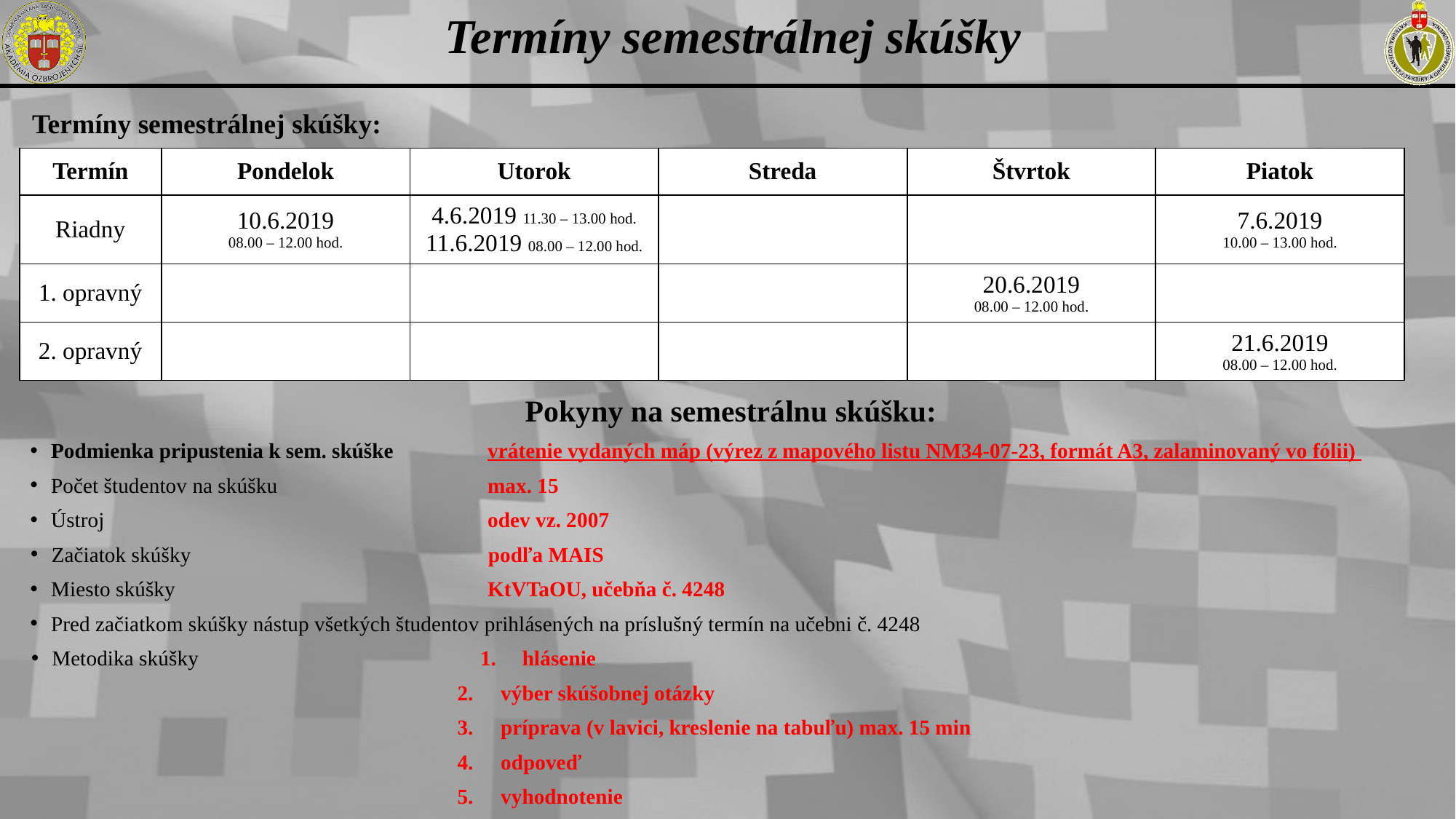

Termíny semestrálnej skúšky
Termíny semestrálnej skúšky:
| Termín | Pondelok | Utorok | Streda | Štvrtok | Piatok |
| --- | --- | --- | --- | --- | --- |
| Riadny | 10.6.2019 08.00 – 12.00 hod. | 4.6.2019 11.30 – 13.00 hod. 11.6.2019 08.00 – 12.00 hod. |  |  | 7.6.2019 10.00 – 13.00 hod. |
| 1. opravný |  |  |  | 20.6.2019 08.00 – 12.00 hod. |  |
| 2. opravný |  |  |  |  | 21.6.2019 08.00 – 12.00 hod. |
Pokyny na semestrálnu skúšku:
Podmienka pripustenia k sem. skúške 	vrátenie vydaných máp (výrez z mapového listu NM34-07-23, formát A3, zalaminovaný vo fólii)
Počet študentov na skúšku			max. 15
Ústroj 			odev vz. 2007
Začiatok skúšky 			podľa MAIS
Miesto skúšky 			KtVTaOU, učebňa č. 4248
Pred začiatkom skúšky nástup všetkých študentov prihlásených na príslušný termín na učebni č. 4248
Metodika skúšky			1.	hlásenie
výber skúšobnej otázky
príprava (v lavici, kreslenie na tabuľu) max. 15 min
odpoveď
vyhodnotenie